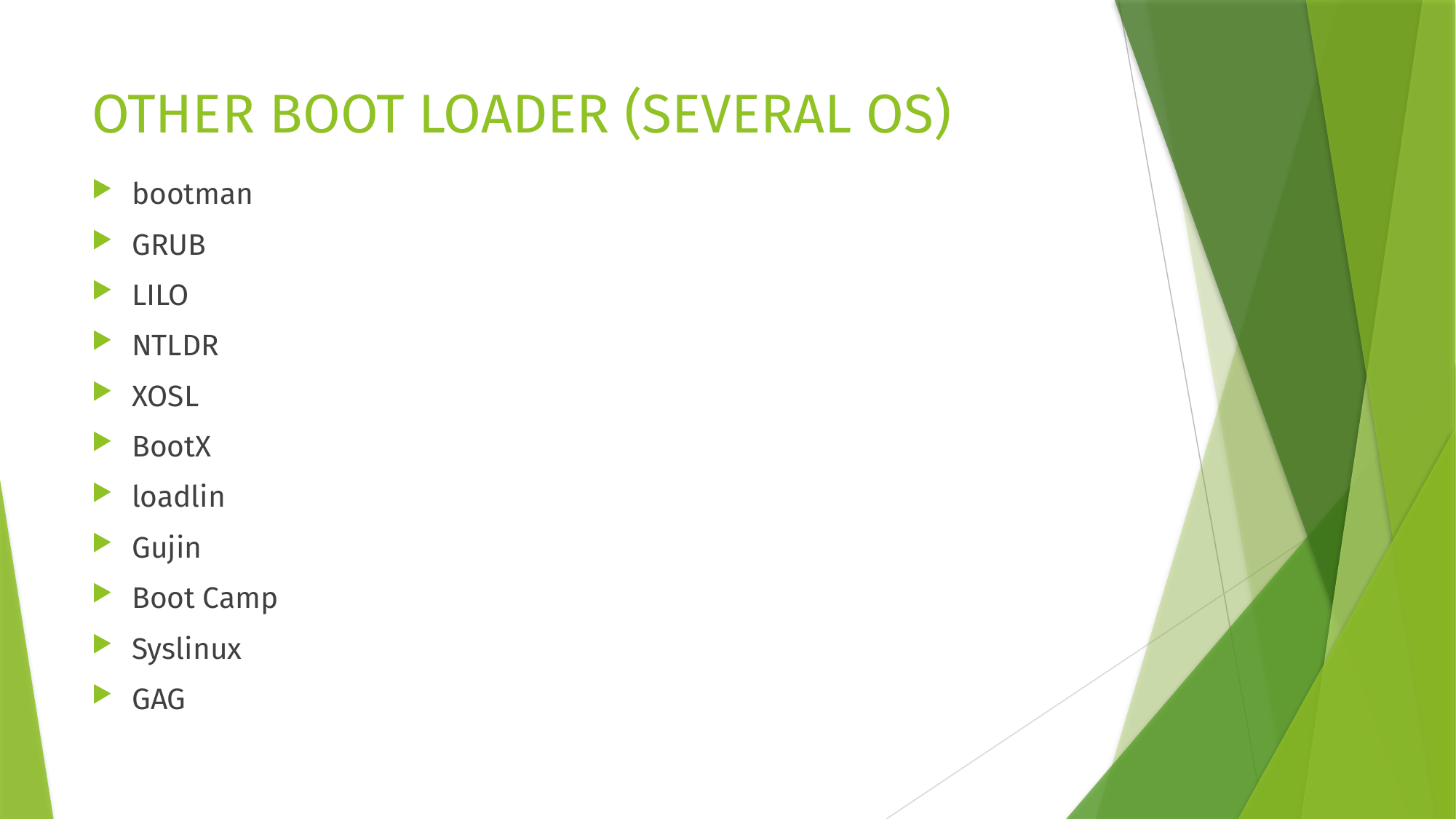

# OTHER BOOT LOADER (SEVERAL OS)
bootman
GRUB
LILO
NTLDR
XOSL
BootX
loadlin
Gujin
Boot Camp
Syslinux
GAG